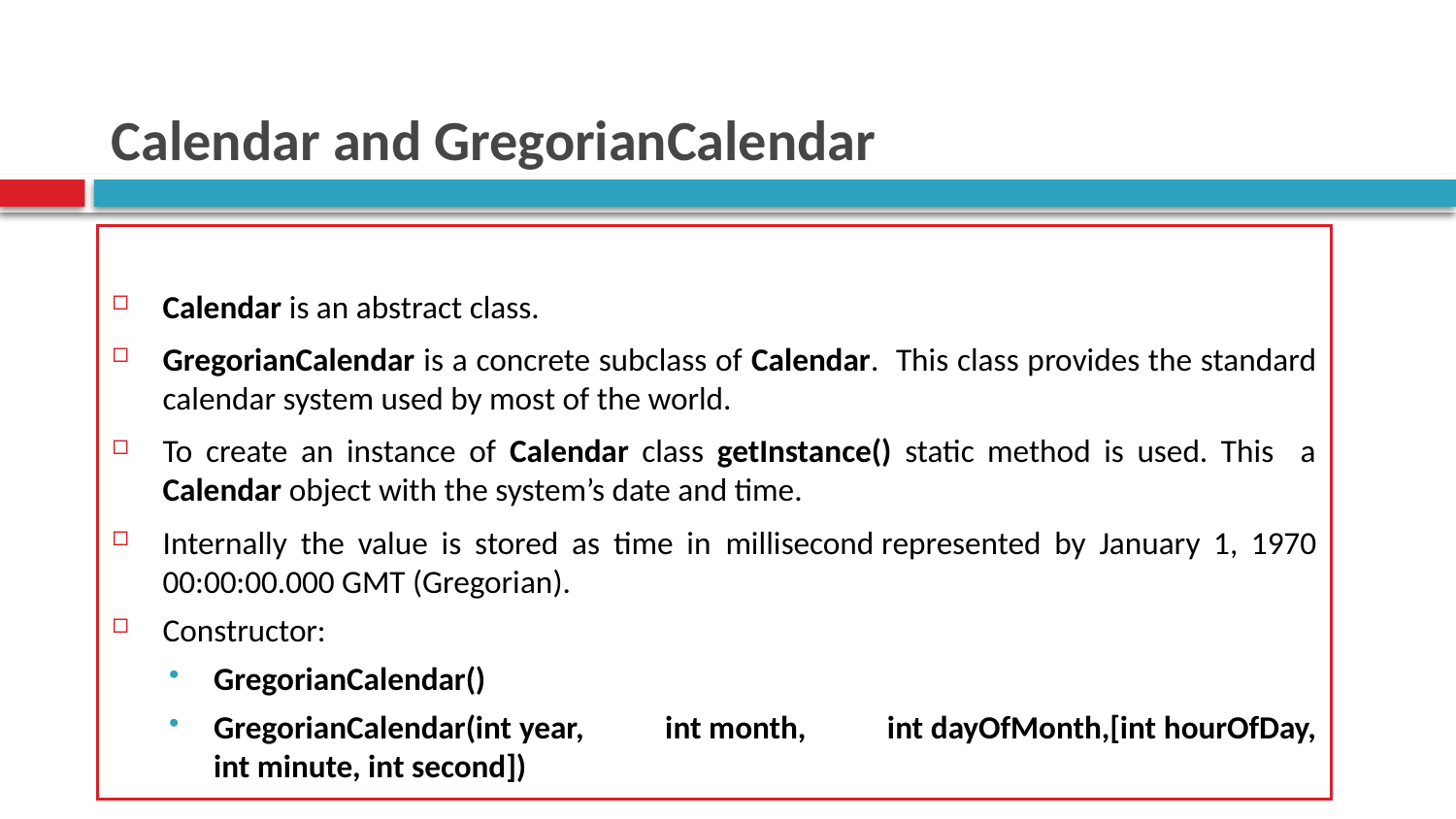

# Calendar and GregorianCalendar

Calendar is an abstract class.
GregorianCalendar is a concrete subclass of Calendar.  This class provides the standard calendar system used by most of the world.
To create an instance of Calendar class getInstance() static method is used. This  a Calendar object with the system’s date and time.
Internally the value is stored as time in millisecond represented by January 1, 1970 00:00:00.000 GMT (Gregorian).
Constructor:
GregorianCalendar()
GregorianCalendar(int year, int month, int dayOfMonth,[int hourOfDay, int minute, int second])